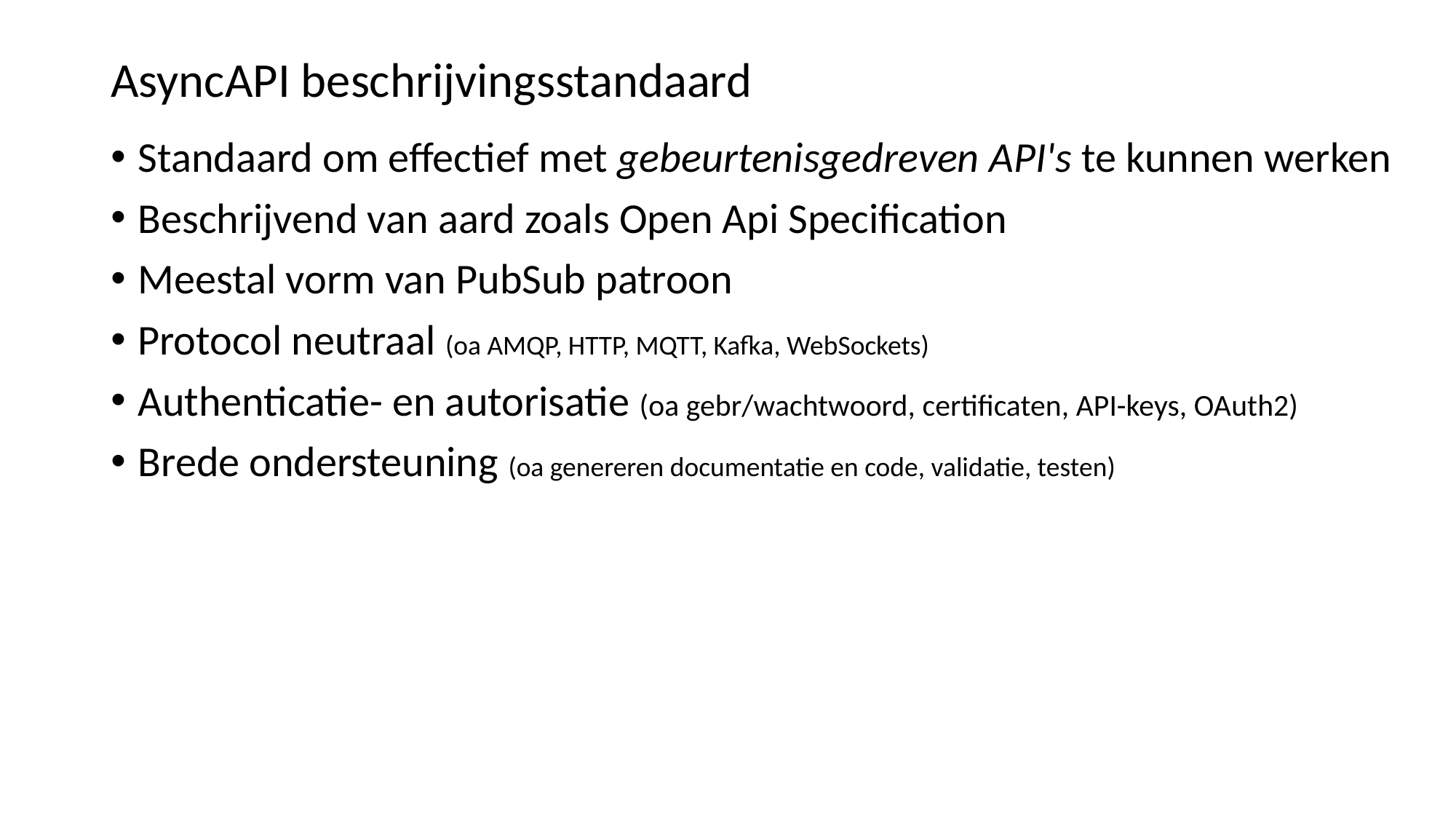

AsyncAPI beschrijvingsstandaard
Standaard om effectief met gebeurtenisgedreven API's te kunnen werken
Beschrijvend van aard zoals Open Api Specification
Meestal vorm van PubSub patroon
Protocol neutraal (oa AMQP, HTTP, MQTT, Kafka, WebSockets)
Authenticatie- en autorisatie (oa gebr/wachtwoord, certificaten, API-keys, OAuth2)
Brede ondersteuning (oa genereren documentatie en code, validatie, testen)